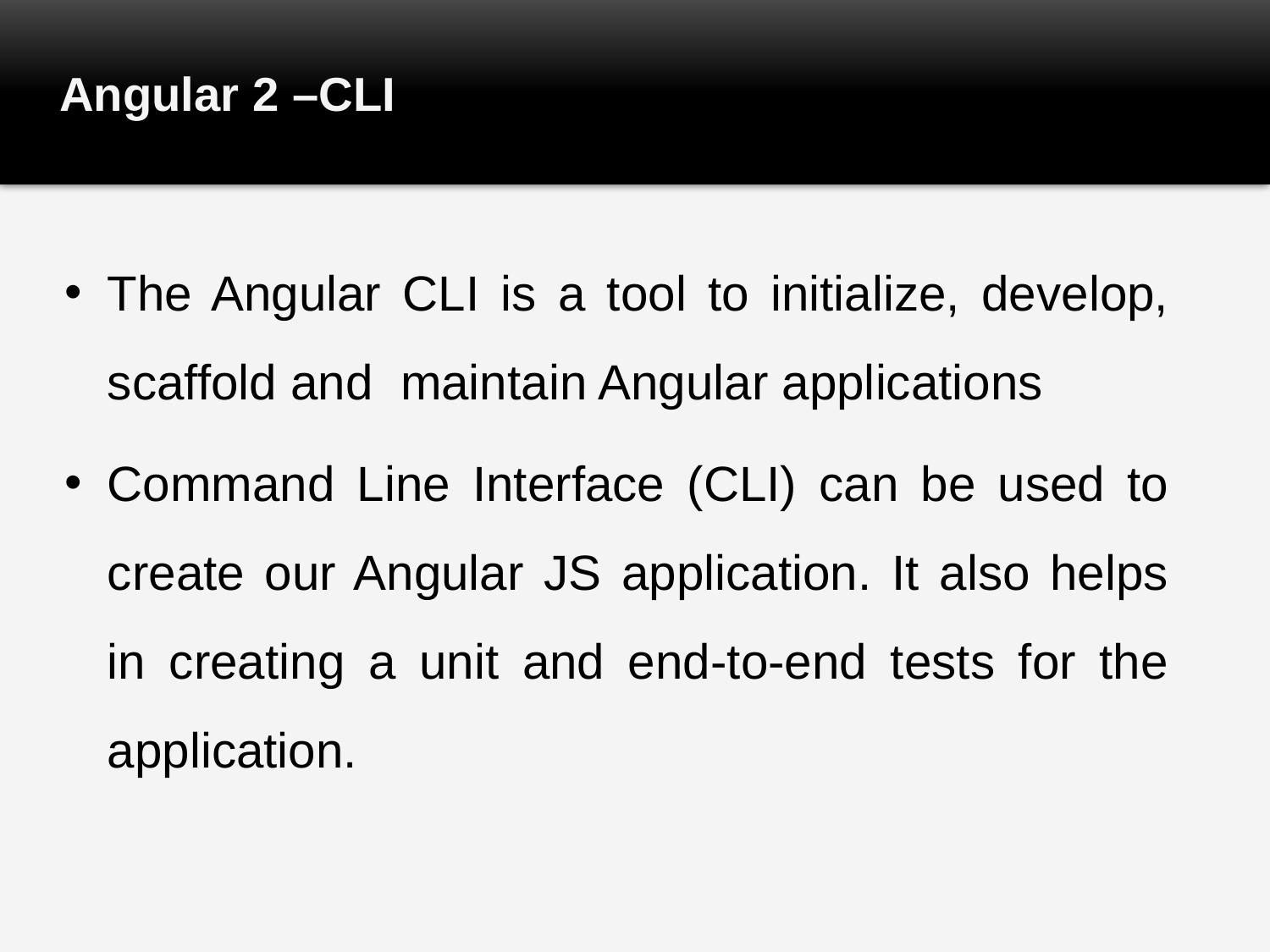

# Angular 2 –CLI
The Angular CLI is a tool to initialize, develop, scaffold and  maintain Angular applications
Command Line Interface (CLI) can be used to create our Angular JS application. It also helps in creating a unit and end-to-end tests for the application.